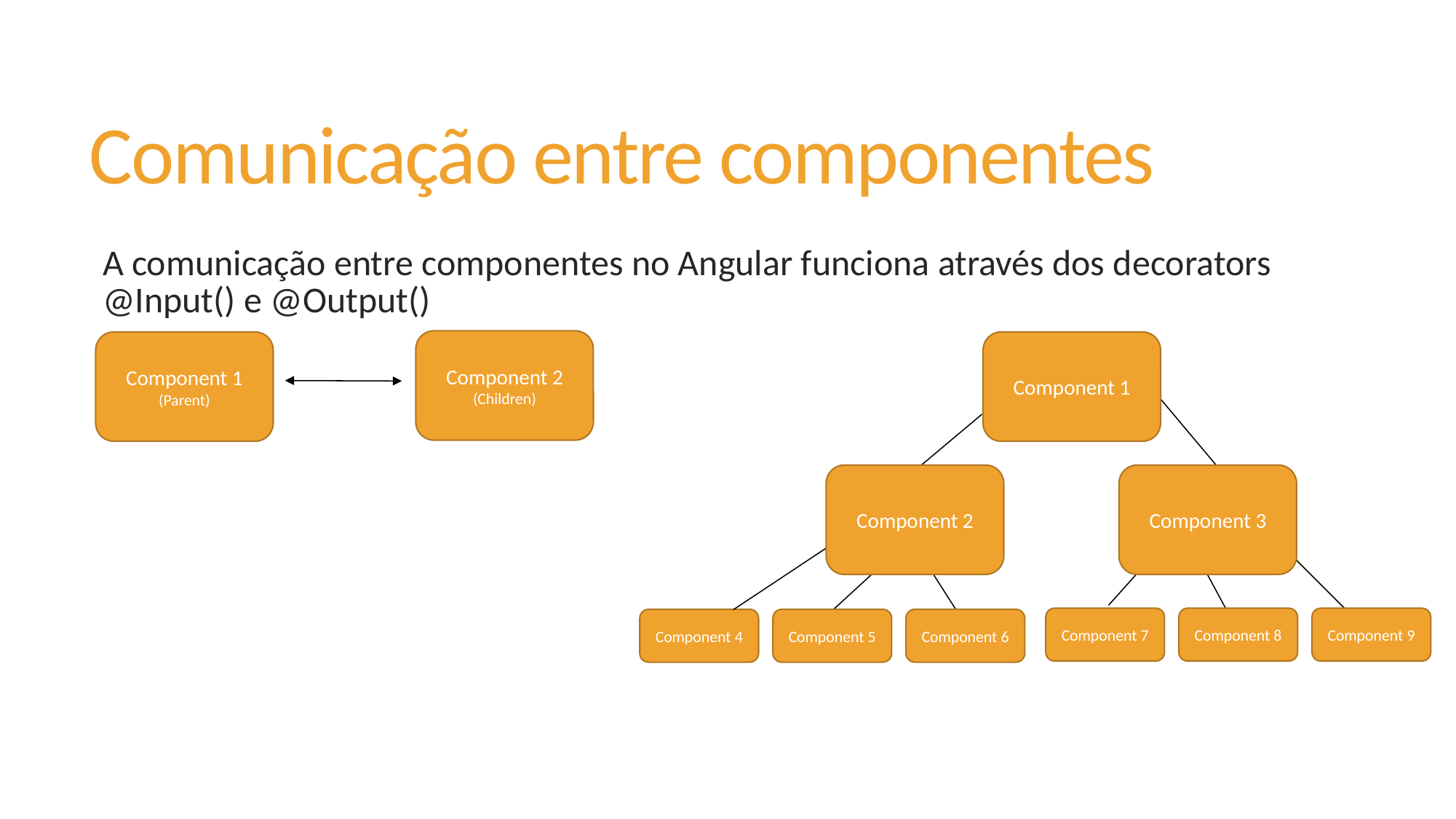

# Comunicação entre componentes
A comunicação entre componentes no Angular funciona através dos decorators @Input() e @Output()
Component 2
(Children)
Component 1
(Parent)
Component 1
Component 2
Component 3
Component 7
Component 8
Component 9
Component 4
Component 5
Component 6